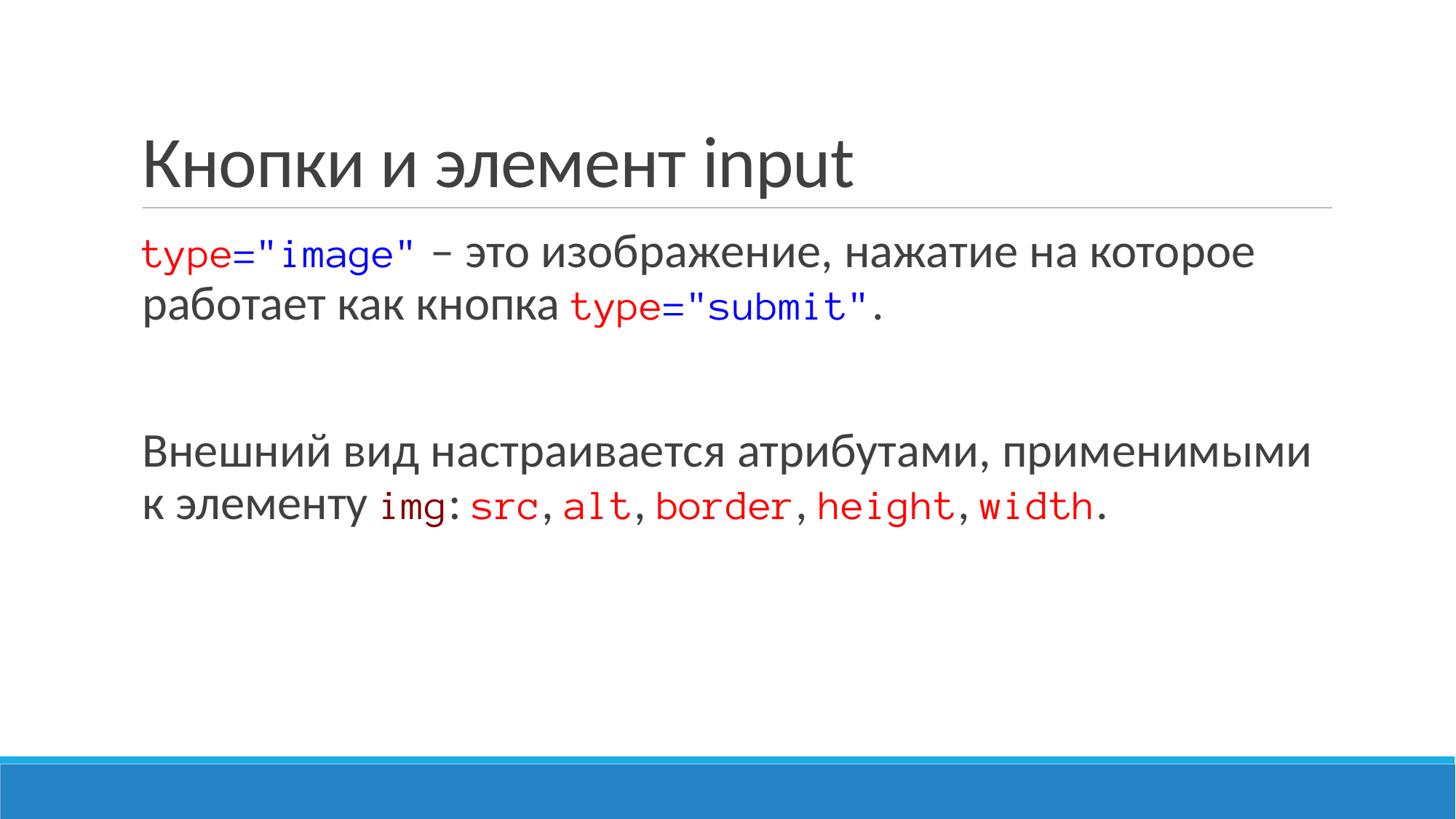

# Кнопки и элемент input
type="image" – это изображение, нажатие на которое работает как кнопка type="submit".

Внешний вид настраивается атрибутами, применимыми к элементу img: src, alt, border, height, width.